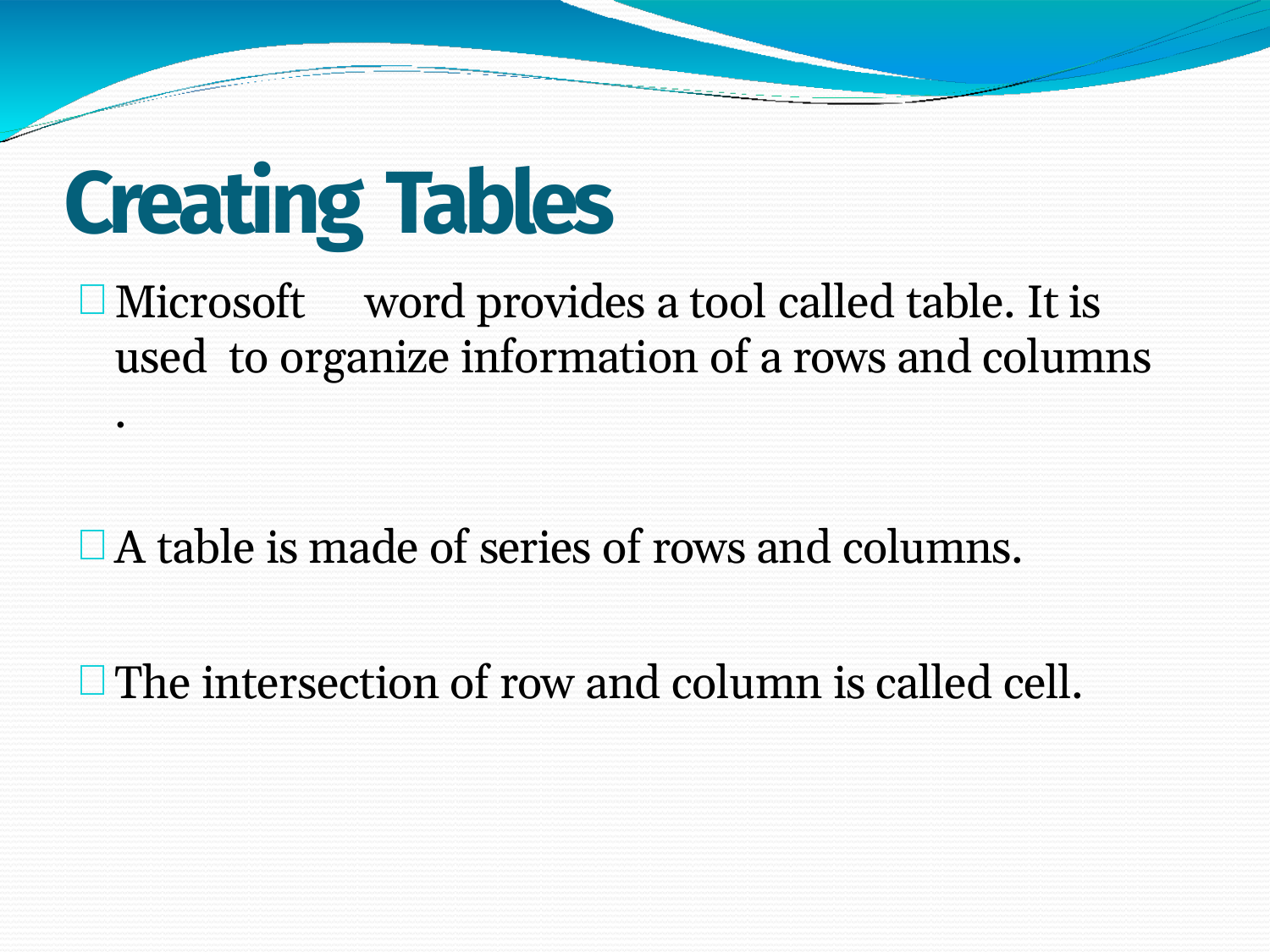

# Creating Tables
Microsoft	word provides a tool called table. It is used  to organize information of a rows and columns .

A table is made of series of rows and columns.

The intersection of row and column is called cell.